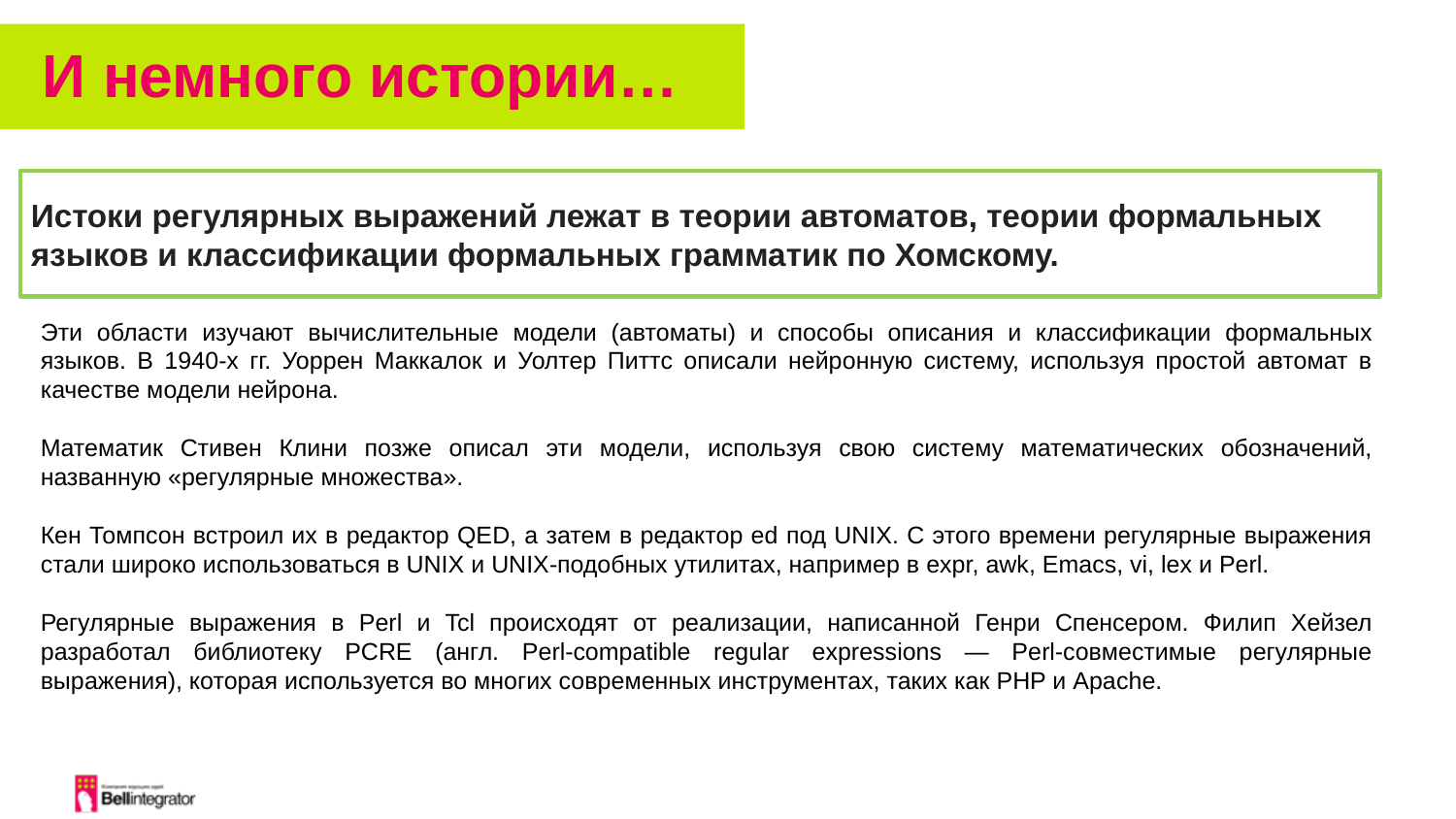

И немного истории…

Истоки регулярных выражений лежат в теории автоматов, теории формальных языков и классификации формальных грамматик по Хомскому.
Эти области изучают вычислительные модели (автоматы) и способы описания и классификации формальных языков. В 1940-х гг. Уоррен Маккалок и Уолтер Питтс описали нейронную систему, используя простой автомат в качестве модели нейрона.

Математик Стивен Клини позже описал эти модели, используя свою систему математических обозначений, названную «регулярные множества».

Кен Томпсон встроил их в редактор QED, а затем в редактор ed под UNIX. С этого времени регулярные выражения стали широко использоваться в UNIX и UNIX-подобных утилитах, например в expr, awk, Emacs, vi, lex и Perl.

Регулярные выражения в Perl и Tcl происходят от реализации, написанной Генри Спенсером. Филип Хейзел разработал библиотеку PCRE (англ. Perl-compatible regular expressions — Perl-совместимые регулярные выражения), которая используется во многих современных инструментах, таких как PHP и Apache.